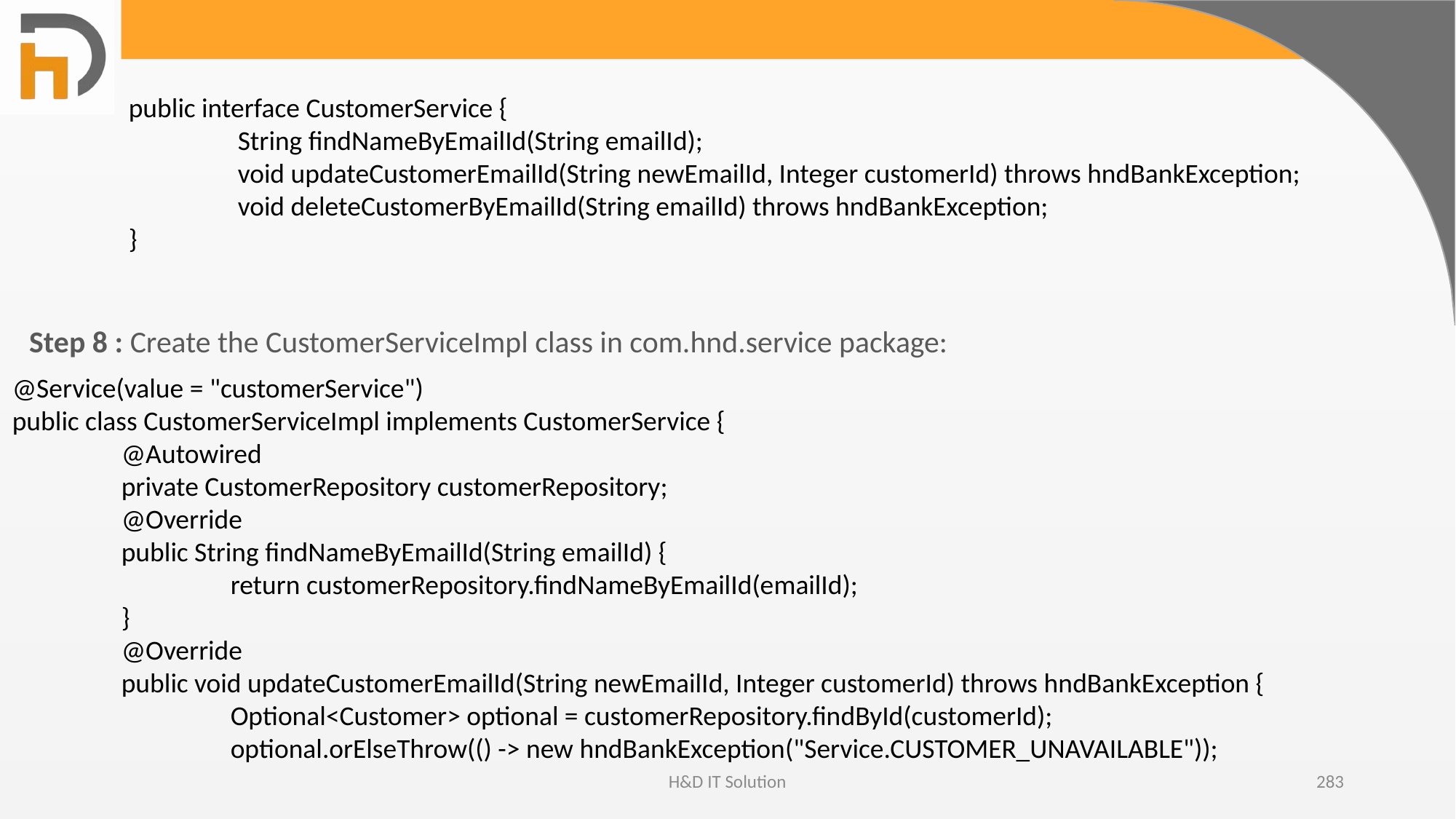

public interface CustomerService {
	String findNameByEmailId(String emailId);
	void updateCustomerEmailId(String newEmailId, Integer customerId) throws hndBankException;
	void deleteCustomerByEmailId(String emailId) throws hndBankException;
}
Step 8 : Create the CustomerServiceImpl class in com.hnd.service package:
@Service(value = "customerService")
public class CustomerServiceImpl implements CustomerService {
	@Autowired
	private CustomerRepository customerRepository;
	@Override
	public String findNameByEmailId(String emailId) {
		return customerRepository.findNameByEmailId(emailId);
	}
	@Override
	public void updateCustomerEmailId(String newEmailId, Integer customerId) throws hndBankException {
		Optional<Customer> optional = customerRepository.findById(customerId);
		optional.orElseThrow(() -> new hndBankException("Service.CUSTOMER_UNAVAILABLE"));

H&D IT Solution
283